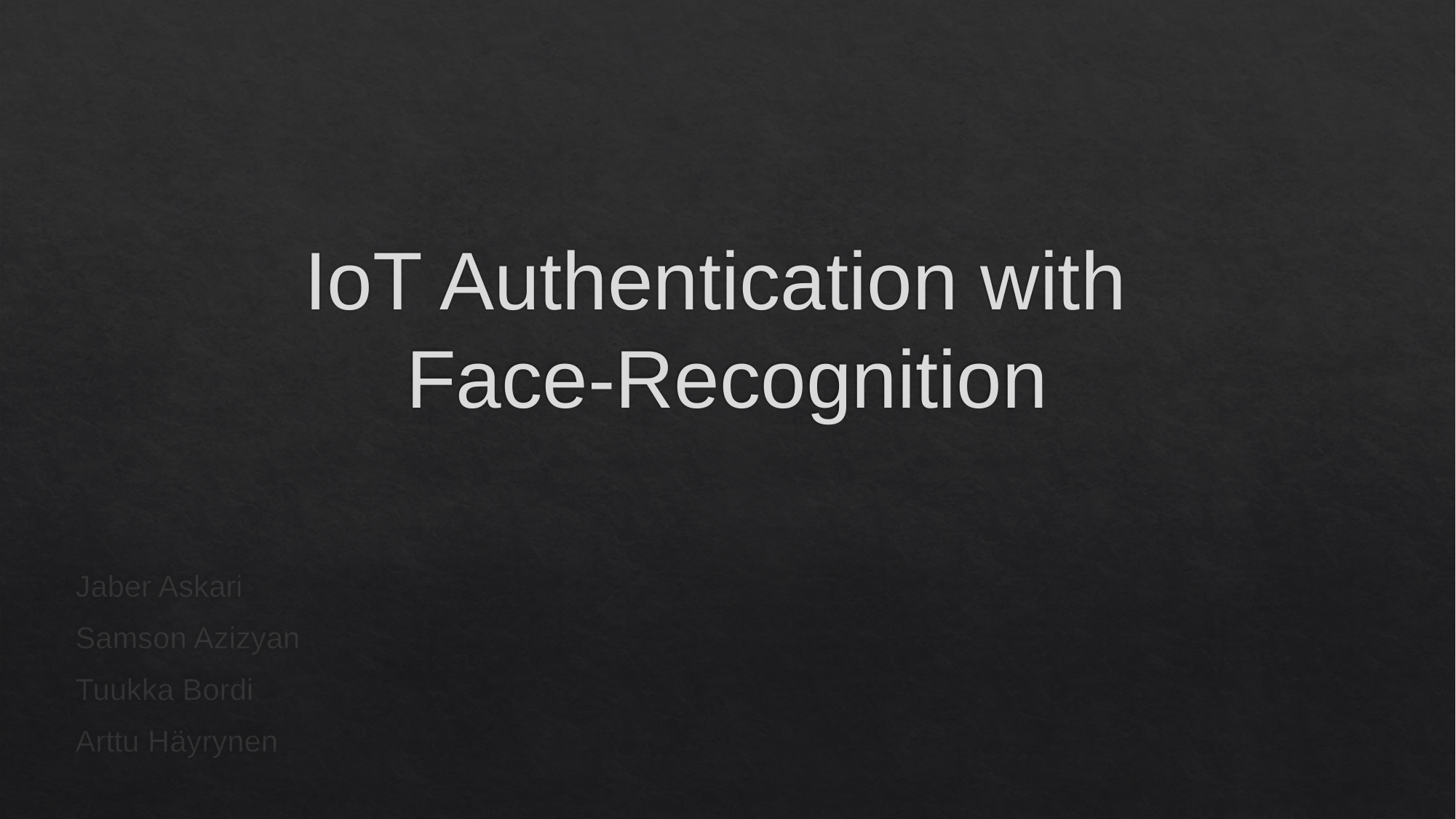

# IoT Authentication with Face-Recognition
Jaber Askari
Samson Azizyan
Tuukka Bordi
Arttu Häyrynen